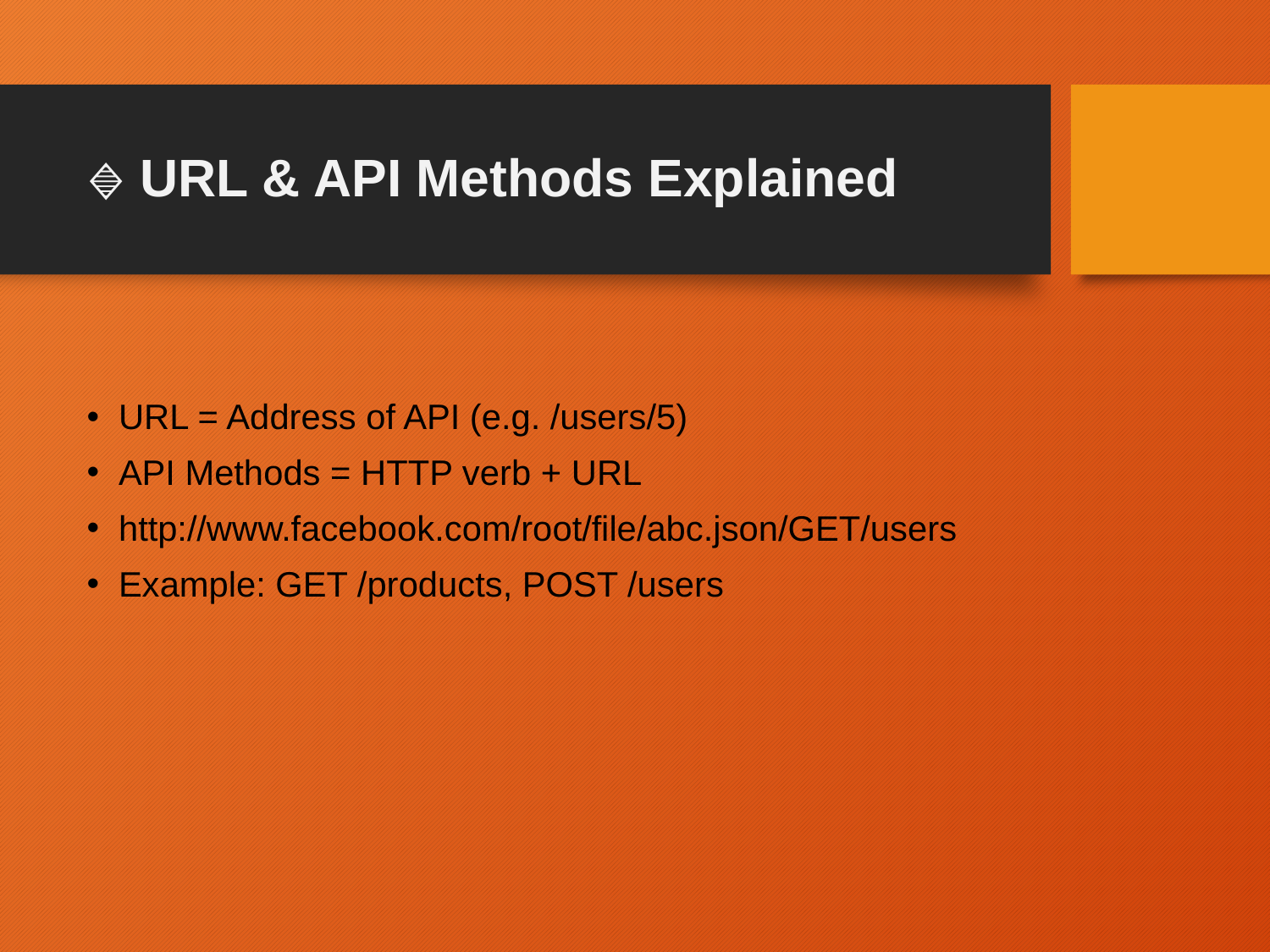

# 🔹 URL & API Methods Explained

URL = Address of API (e.g. /users/5)
API Methods = HTTP verb + URL
http://www.facebook.com/root/file/abc.json/GET/users
Example: GET /products, POST /users